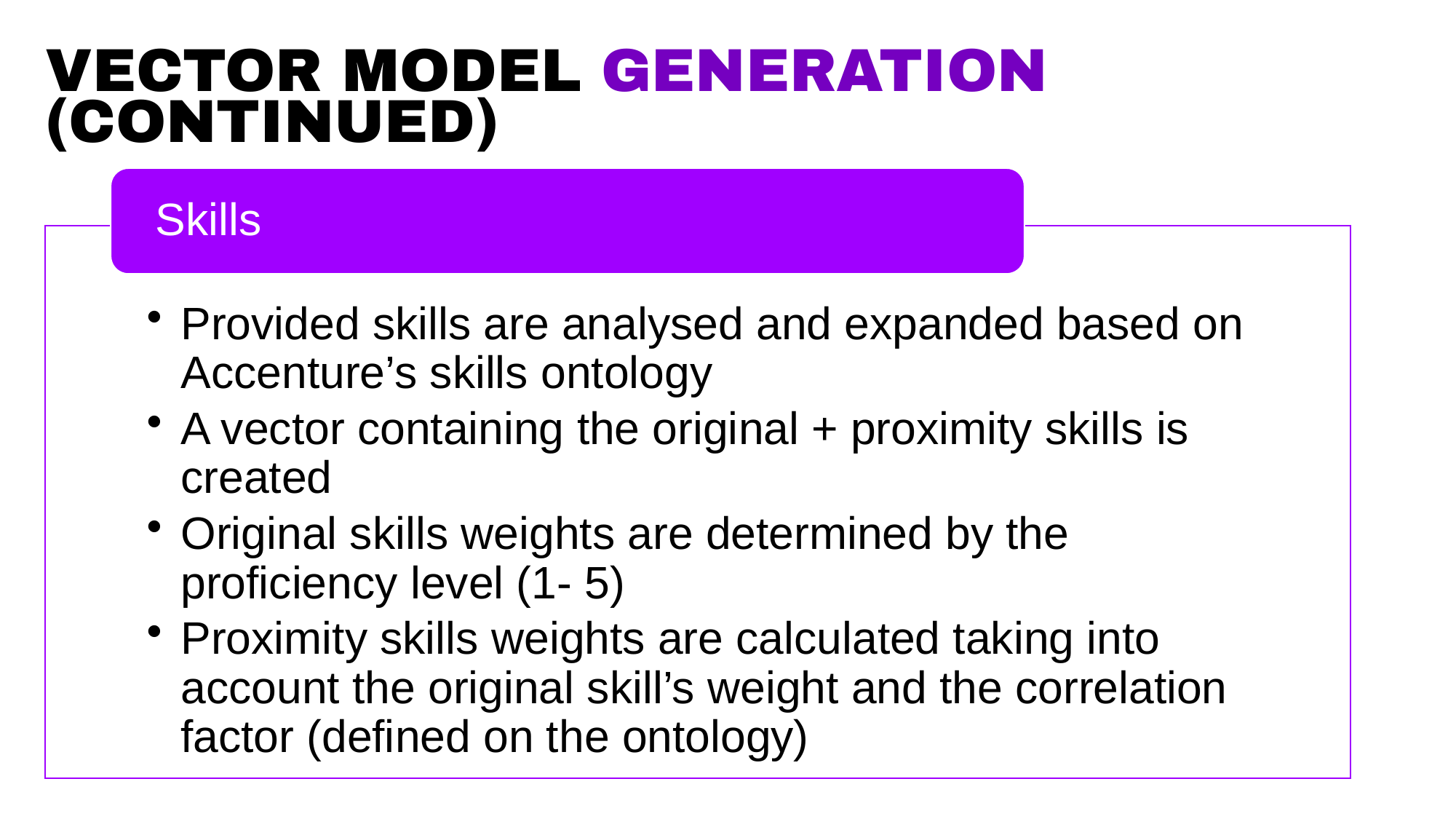

# VECTOR MODEL GENERATION (CONTINUED)
Provided skills are analysed and expanded based on Accenture’s skills ontology
A vector containing the original + proximity skills is created
Original skills weights are determined by the proficiency level (1- 5)
Proximity skills weights are calculated taking into account the original skill’s weight and the correlation factor (defined on the ontology)
Skills